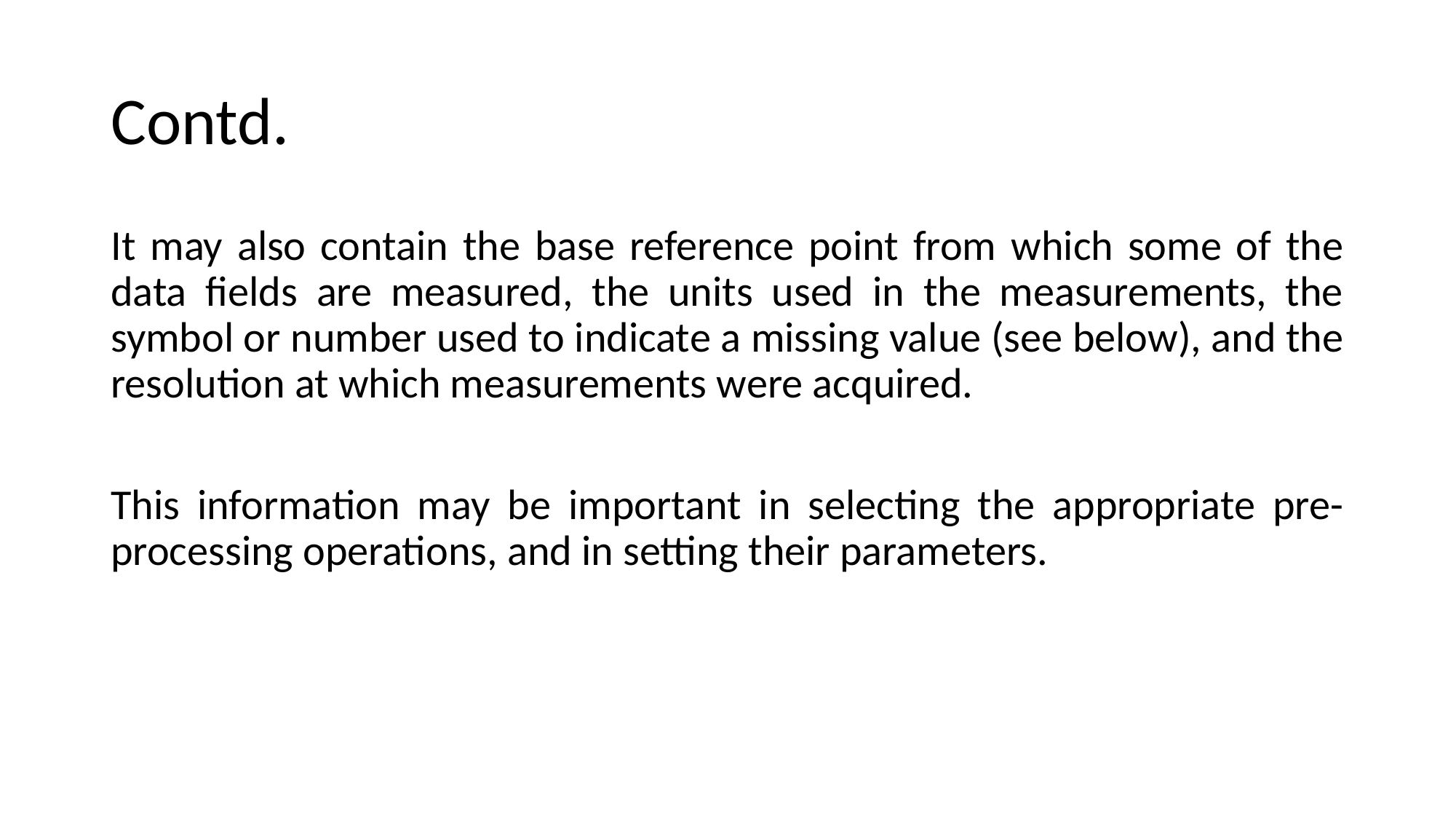

# Contd.
It may also contain the base reference point from which some of the data fields are measured, the units used in the measurements, the symbol or number used to indicate a missing value (see below), and the resolution at which measurements were acquired.

This information may be important in selecting the appropriate pre-processing operations, and in setting their parameters.